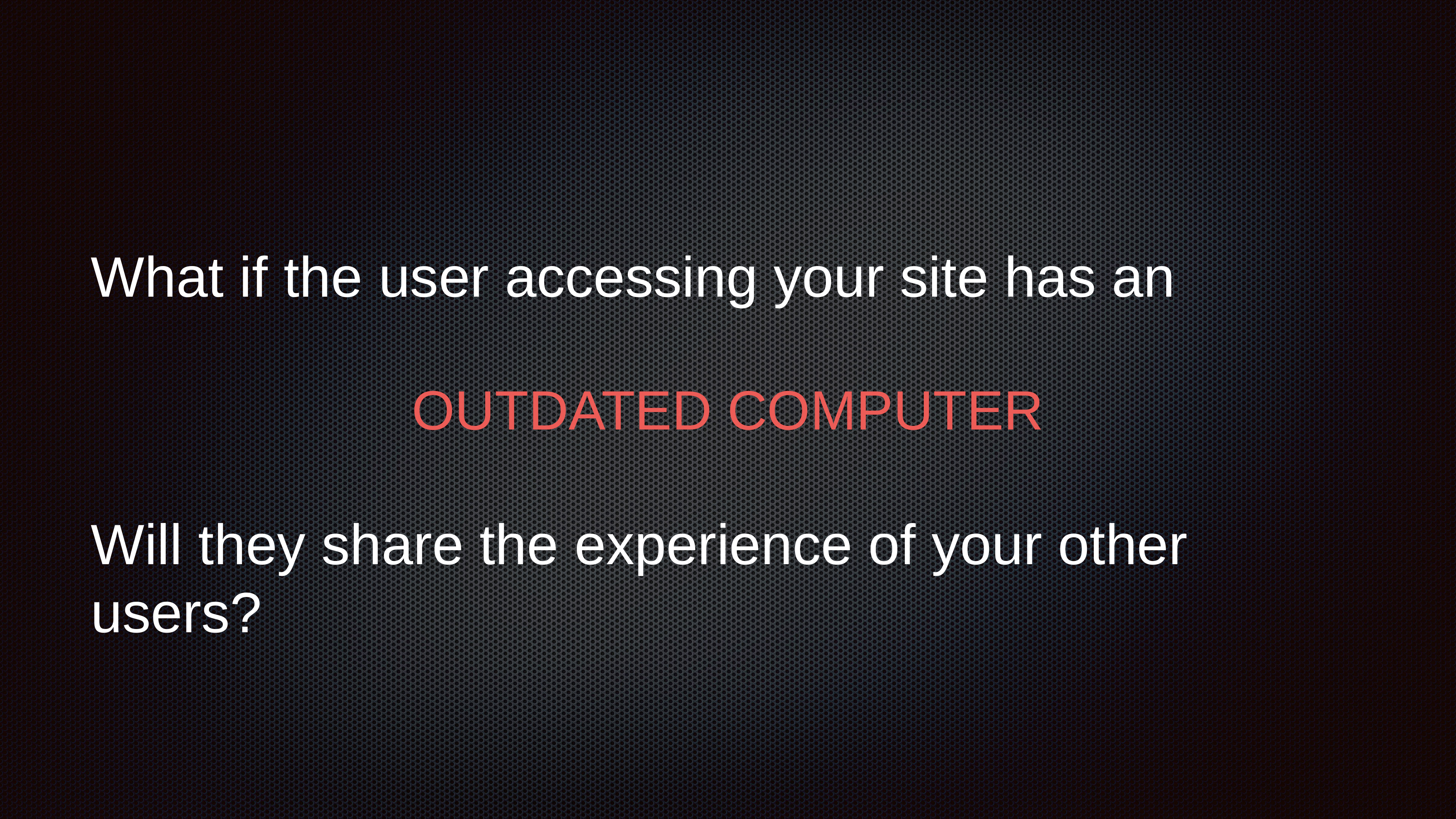

# What if the user accessing your site has an

OUTDATED COMPUTER

Will they share the experience of your other users?